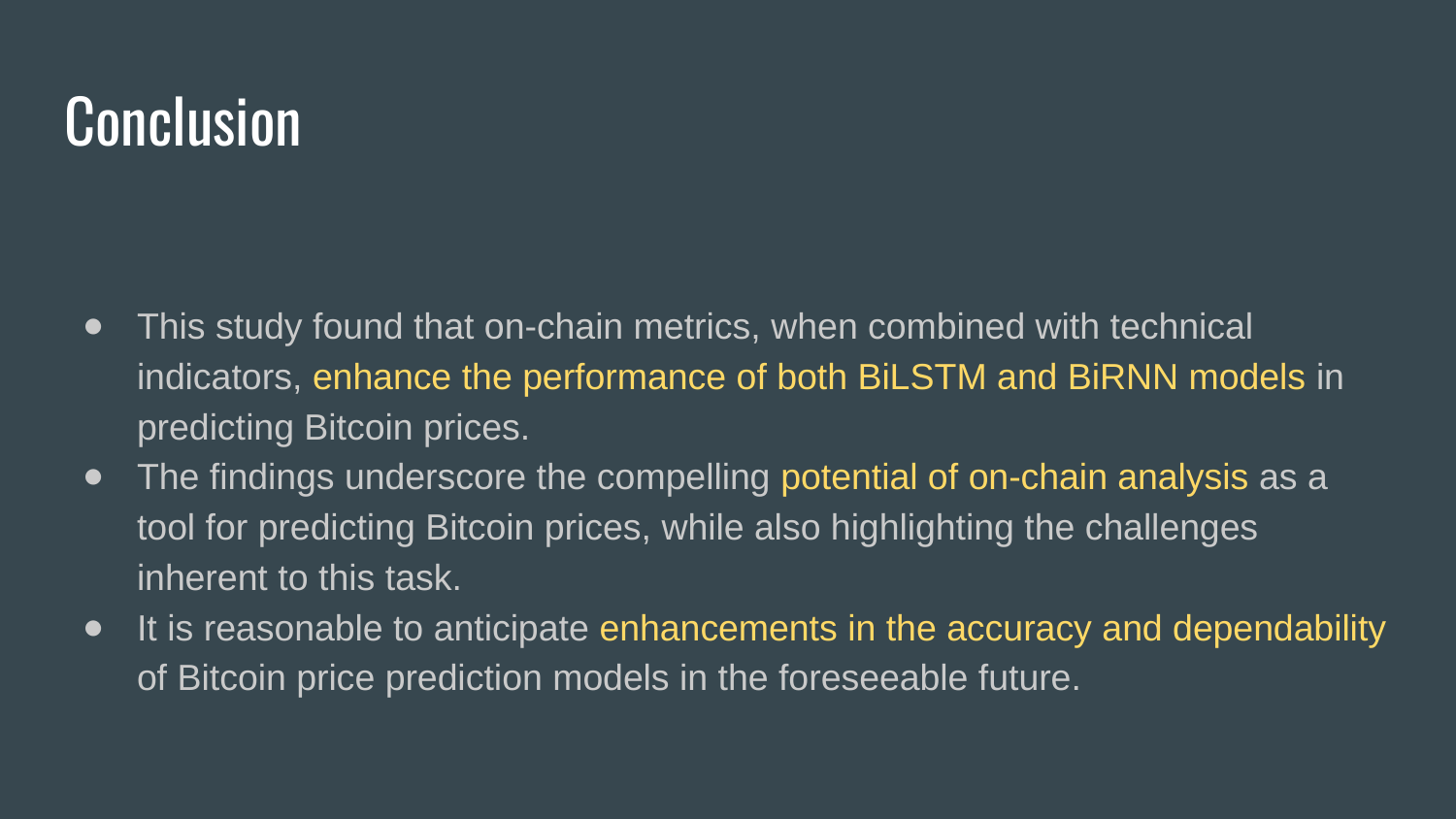

# Conclusion
This study found that on-chain metrics, when combined with technical indicators, enhance the performance of both BiLSTM and BiRNN models in predicting Bitcoin prices.
The findings underscore the compelling potential of on-chain analysis as a tool for predicting Bitcoin prices, while also highlighting the challenges inherent to this task.
It is reasonable to anticipate enhancements in the accuracy and dependability of Bitcoin price prediction models in the foreseeable future.